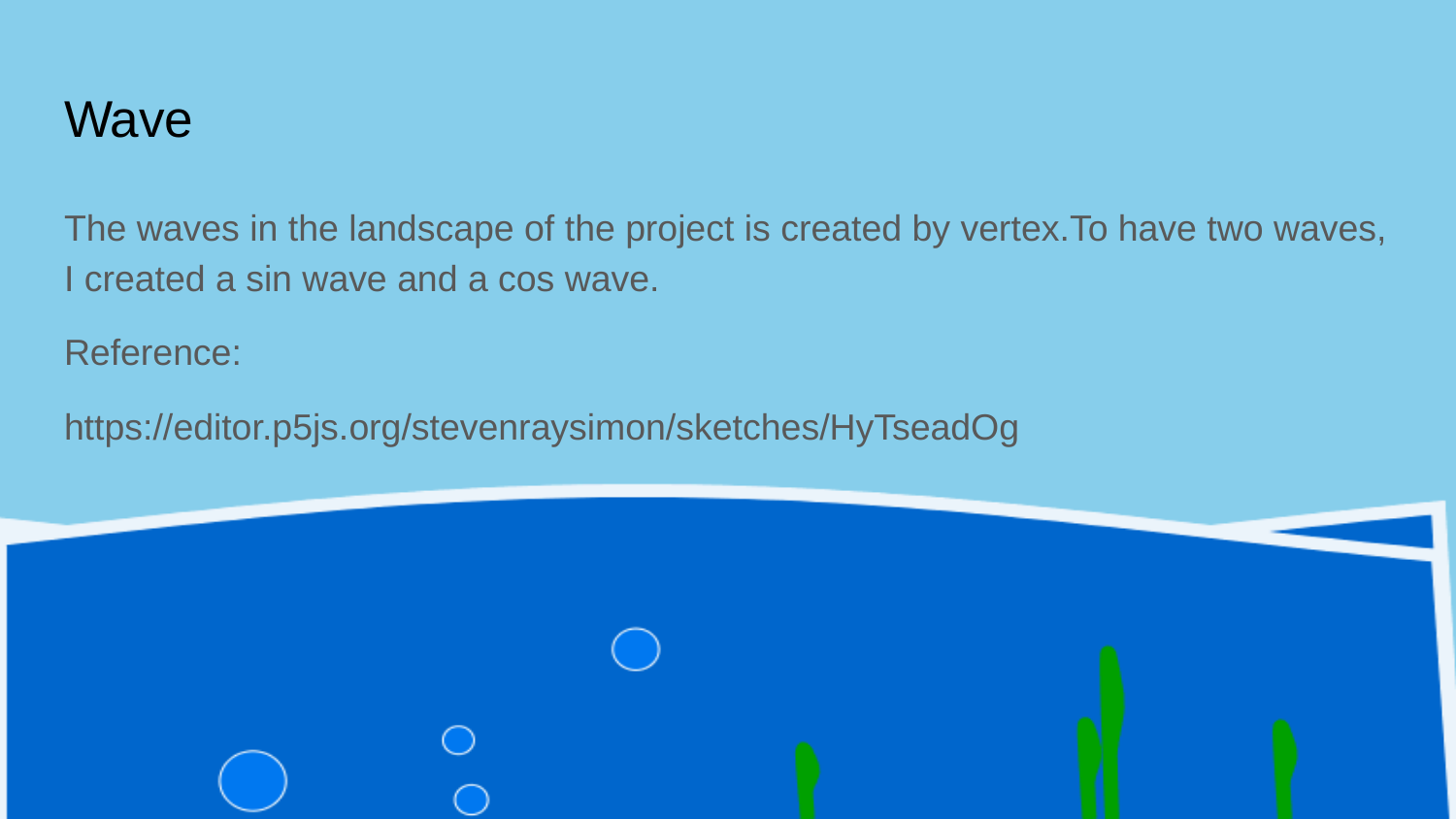

# Wave
The waves in the landscape of the project is created by vertex.To have two waves, I created a sin wave and a cos wave.
Reference:
https://editor.p5js.org/stevenraysimon/sketches/HyTseadOg